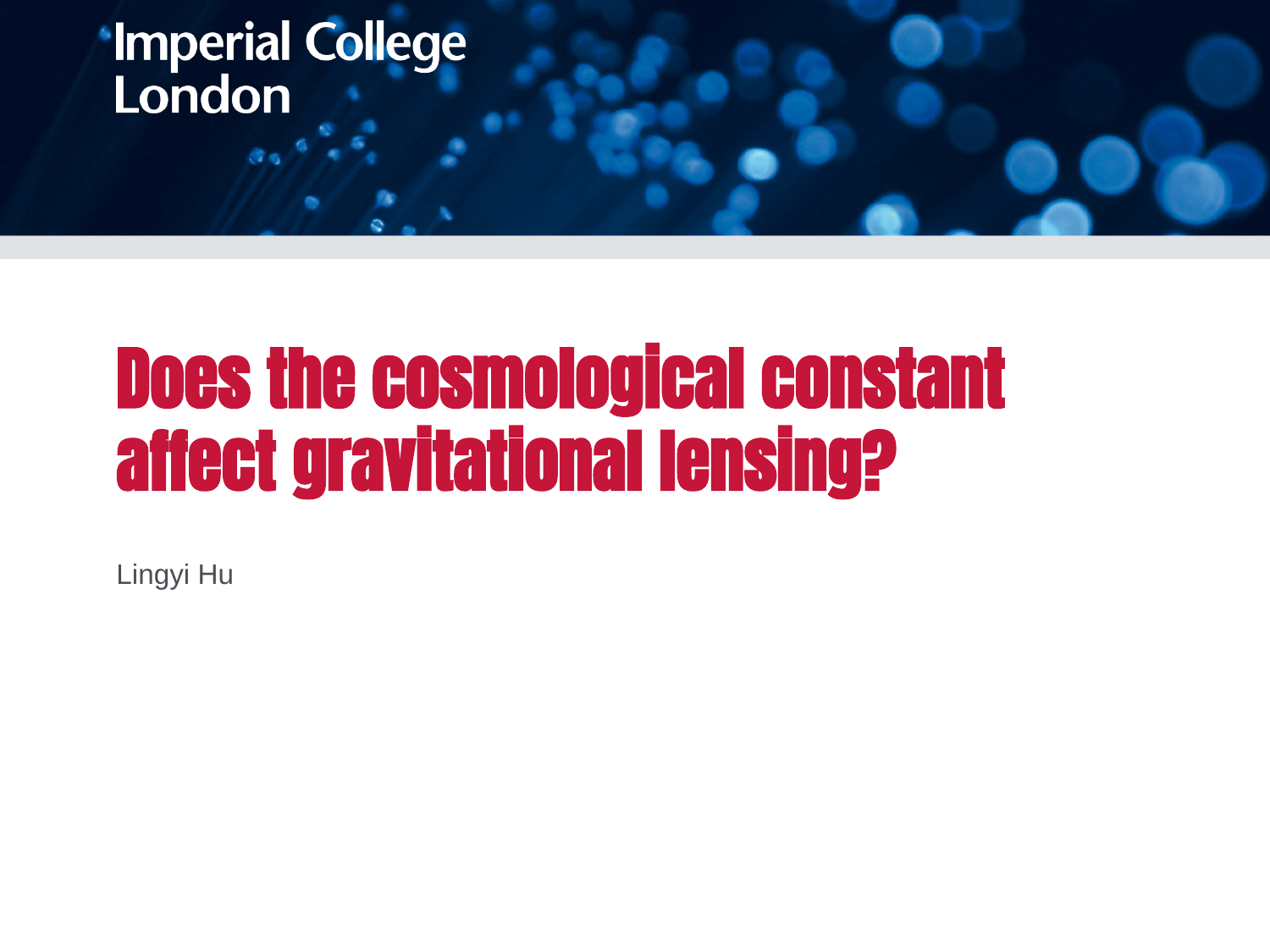

# Does the cosmological constant affect gravitational lensing?
Lingyi Hu